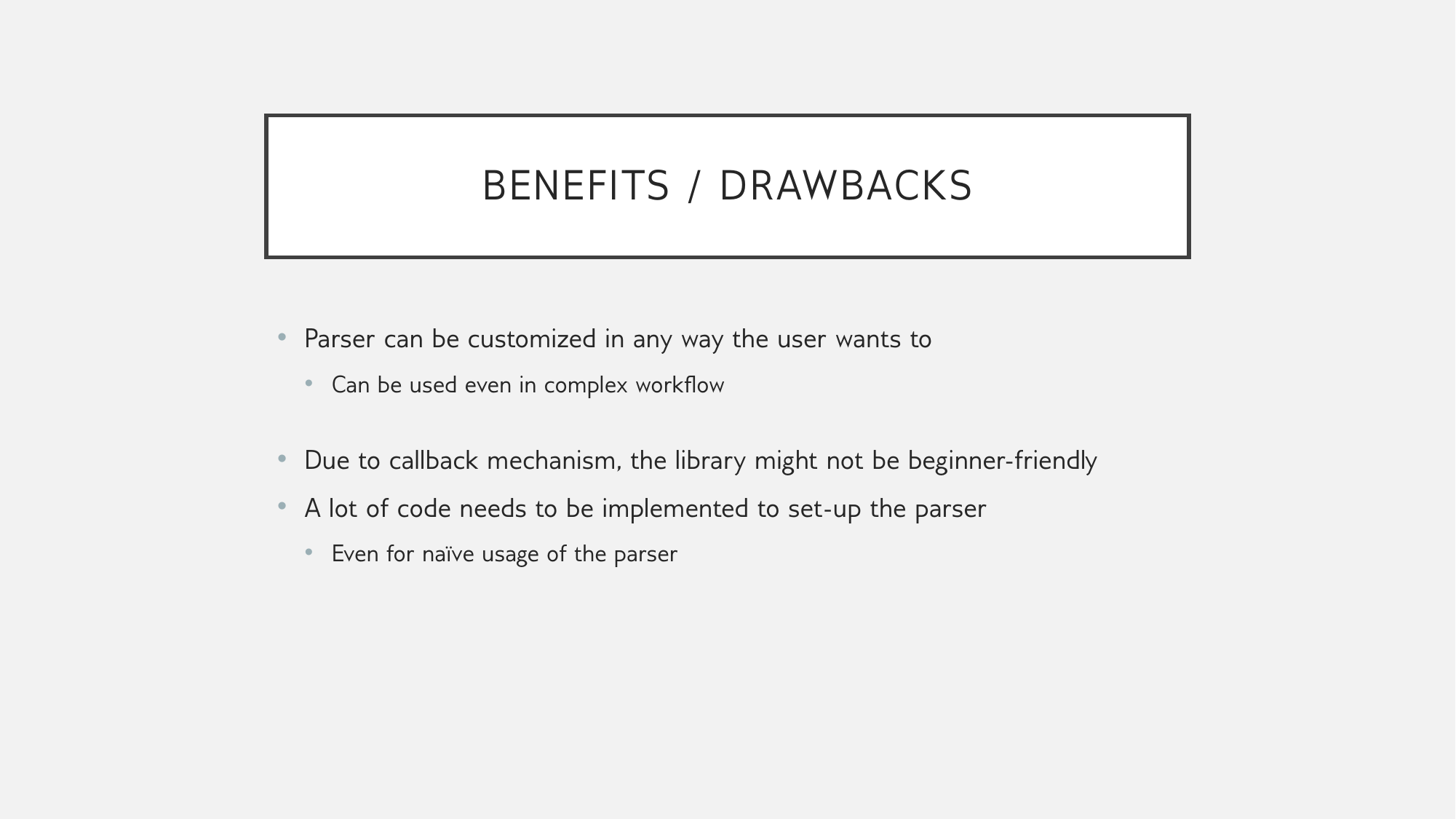

# Benefits / drawbacks
Parser can be customized in any way the user wants to
Can be used even in complex workflow
Due to callback mechanism, the library might not be beginner-friendly
A lot of code needs to be implemented to set-up the parser
Even for naïve usage of the parser